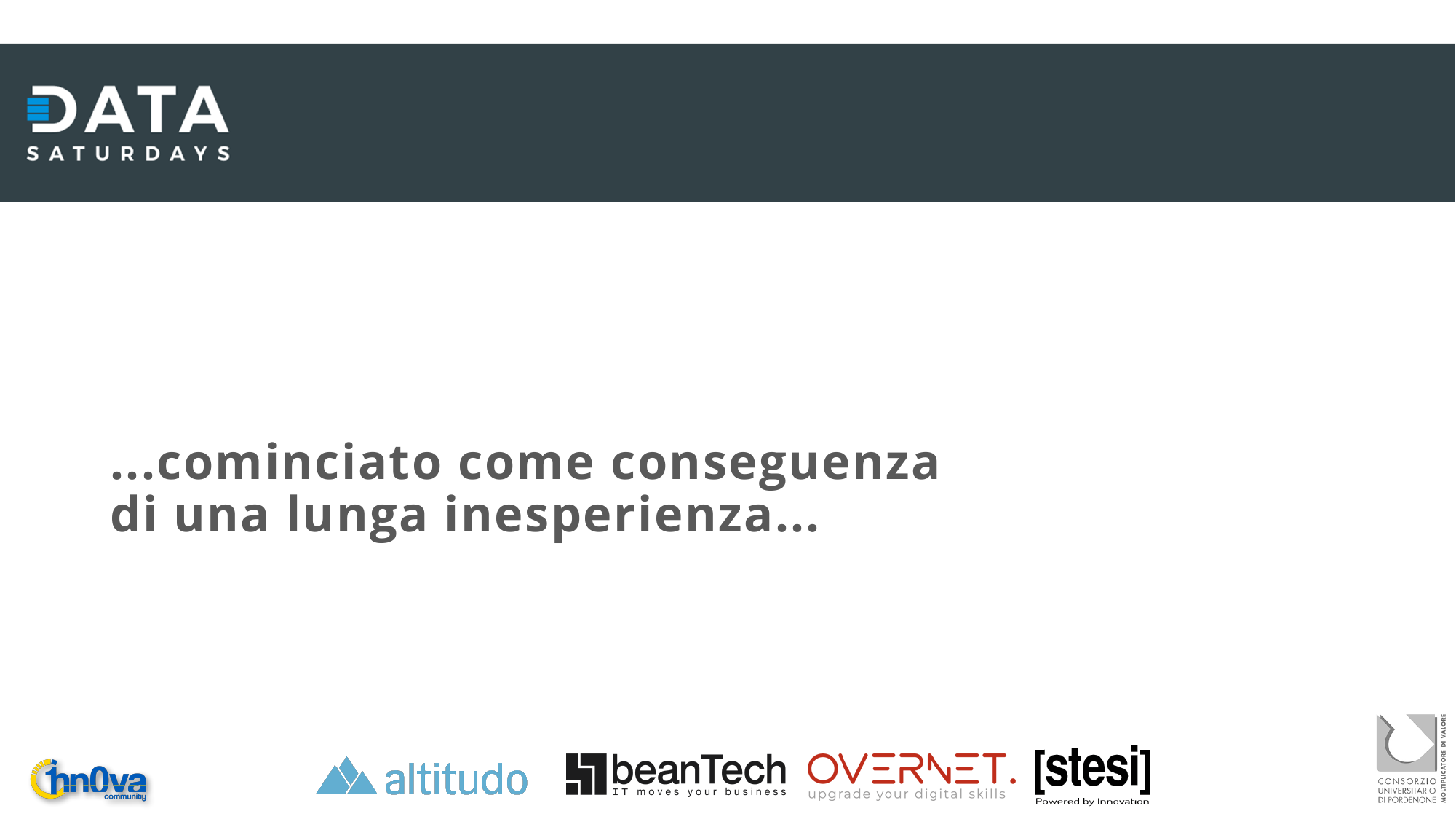

# ...cominciato come conseguenza di una lunga inesperienza...